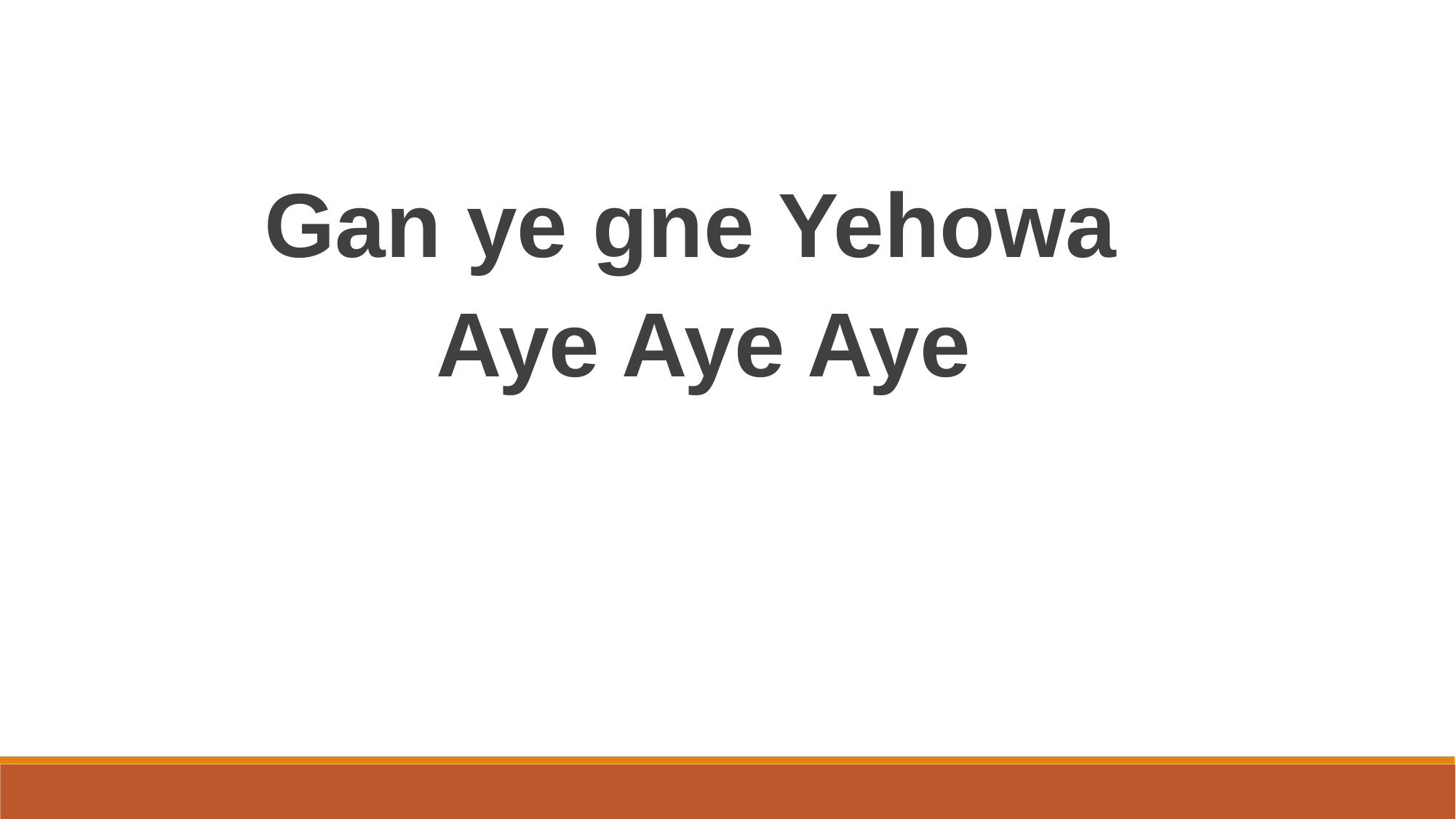

Gan ye gne Yehowa
Aye Aye Aye